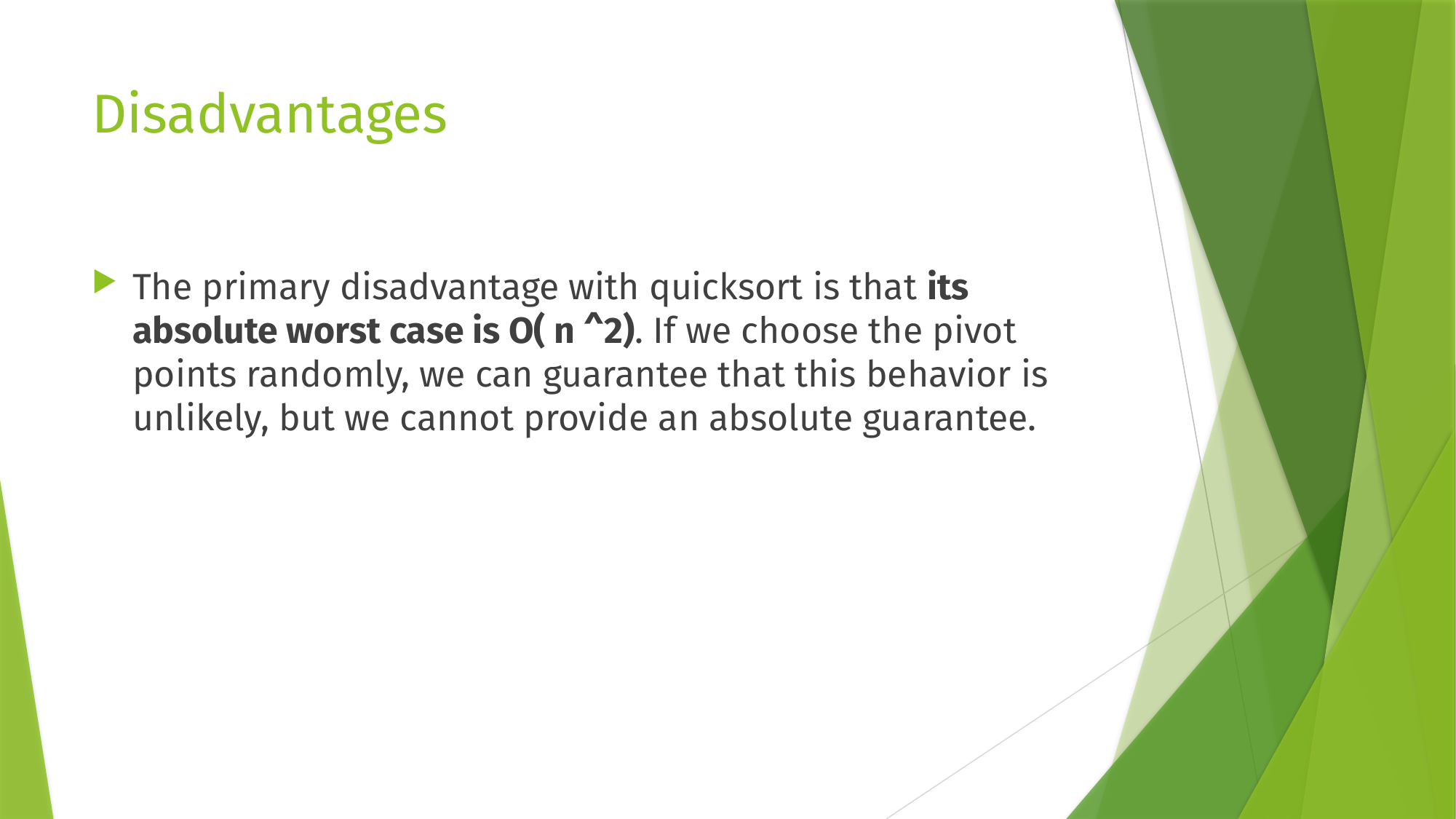

# Disadvantages
The primary disadvantage with quicksort is that its absolute worst case is O( n ^2). If we choose the pivot points randomly, we can guarantee that this behavior is unlikely, but we cannot provide an absolute guarantee.